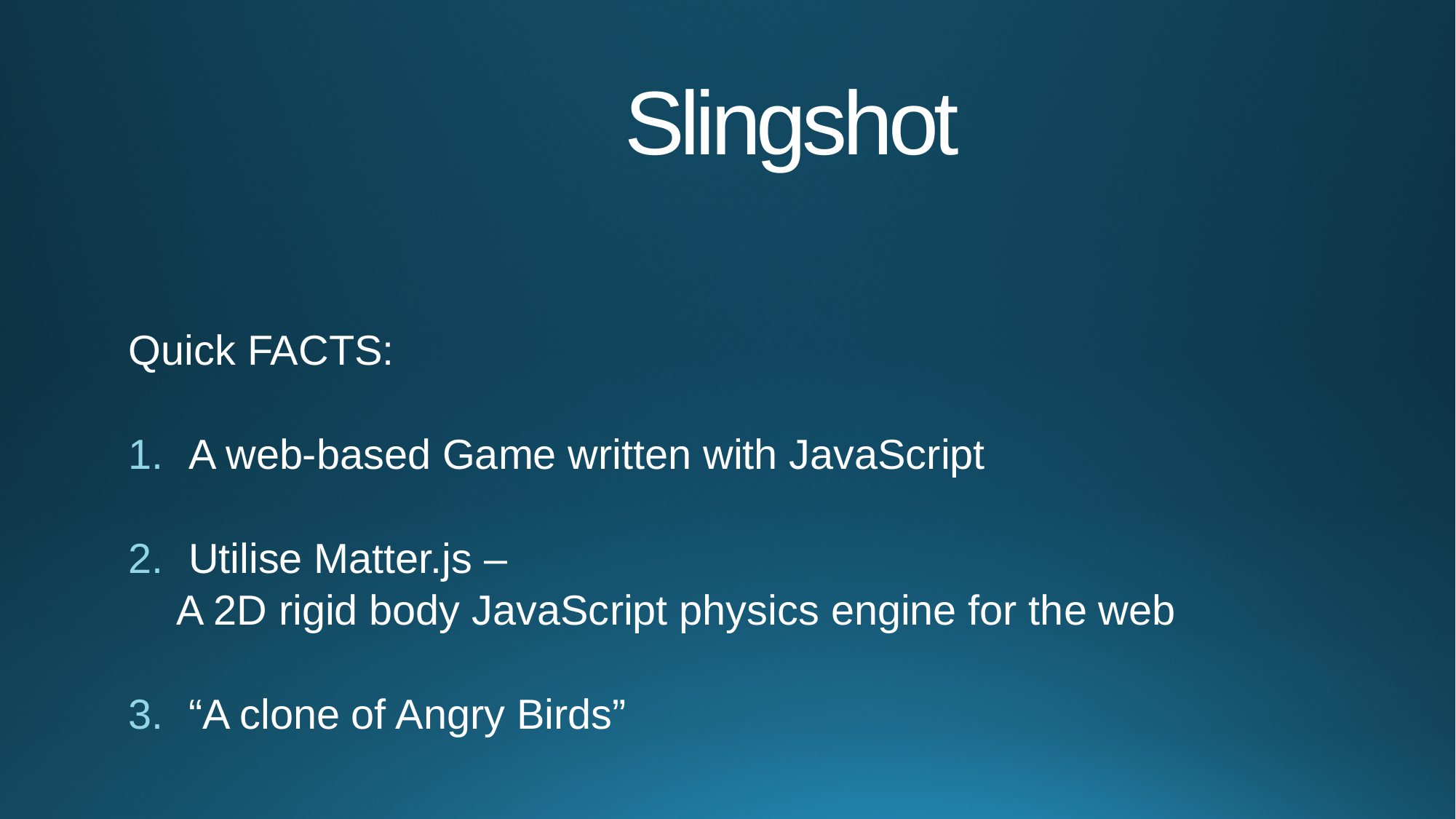

# Slingshot

Quick FACTS:

A web-based Game written with JavaScript

Utilise Matter.js –
	A 2D rigid body JavaScript physics engine for the web

“A clone of Angry Birds”